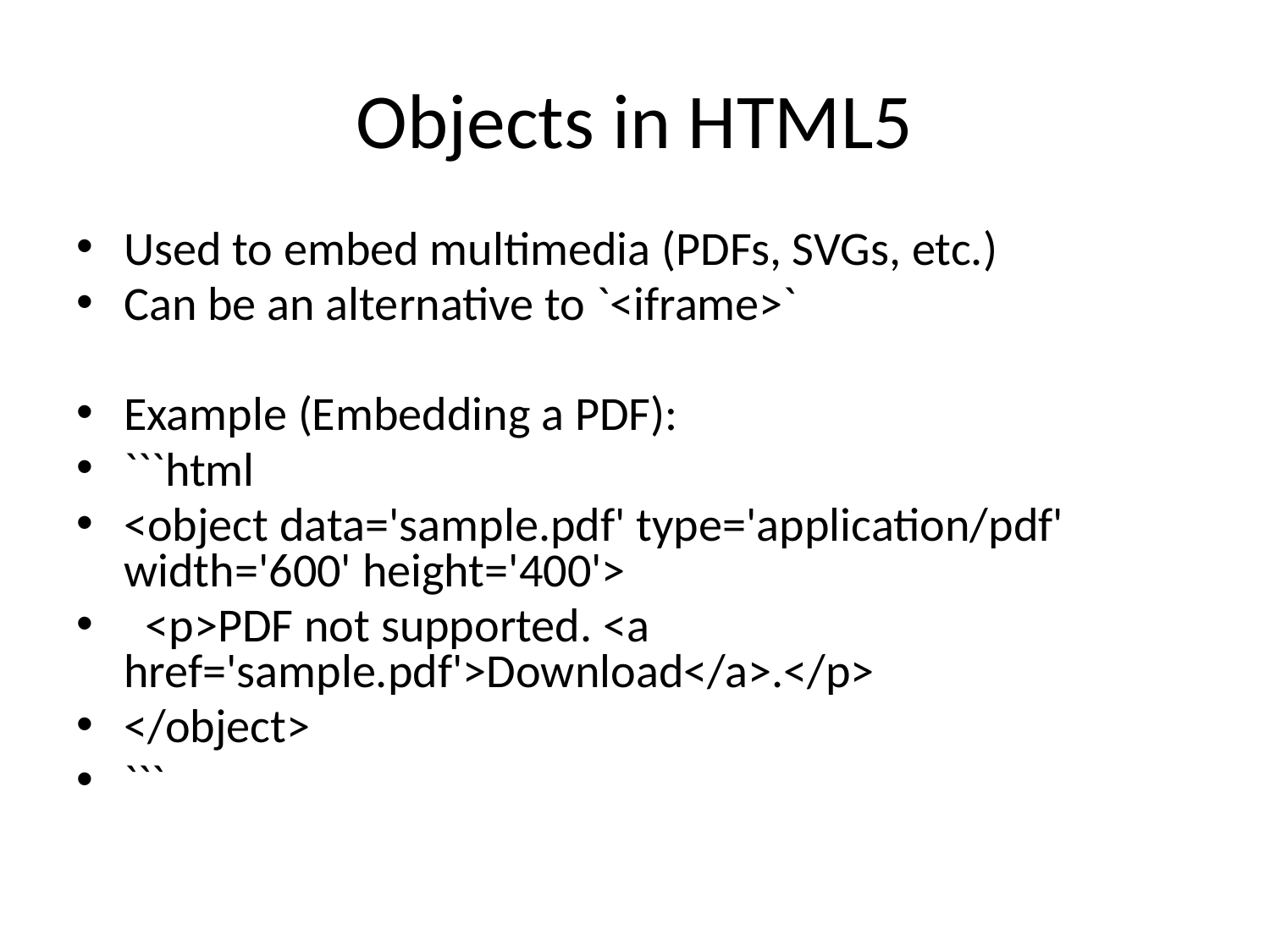

# Objects in HTML5
Used to embed multimedia (PDFs, SVGs, etc.)
Can be an alternative to `<iframe>`

Example (Embedding a PDF):
```html
<object data='sample.pdf' type='application/pdf' width='600' height='400'>
  <p>PDF not supported. <a href='sample.pdf'>Download</a>.</p>
</object>
```